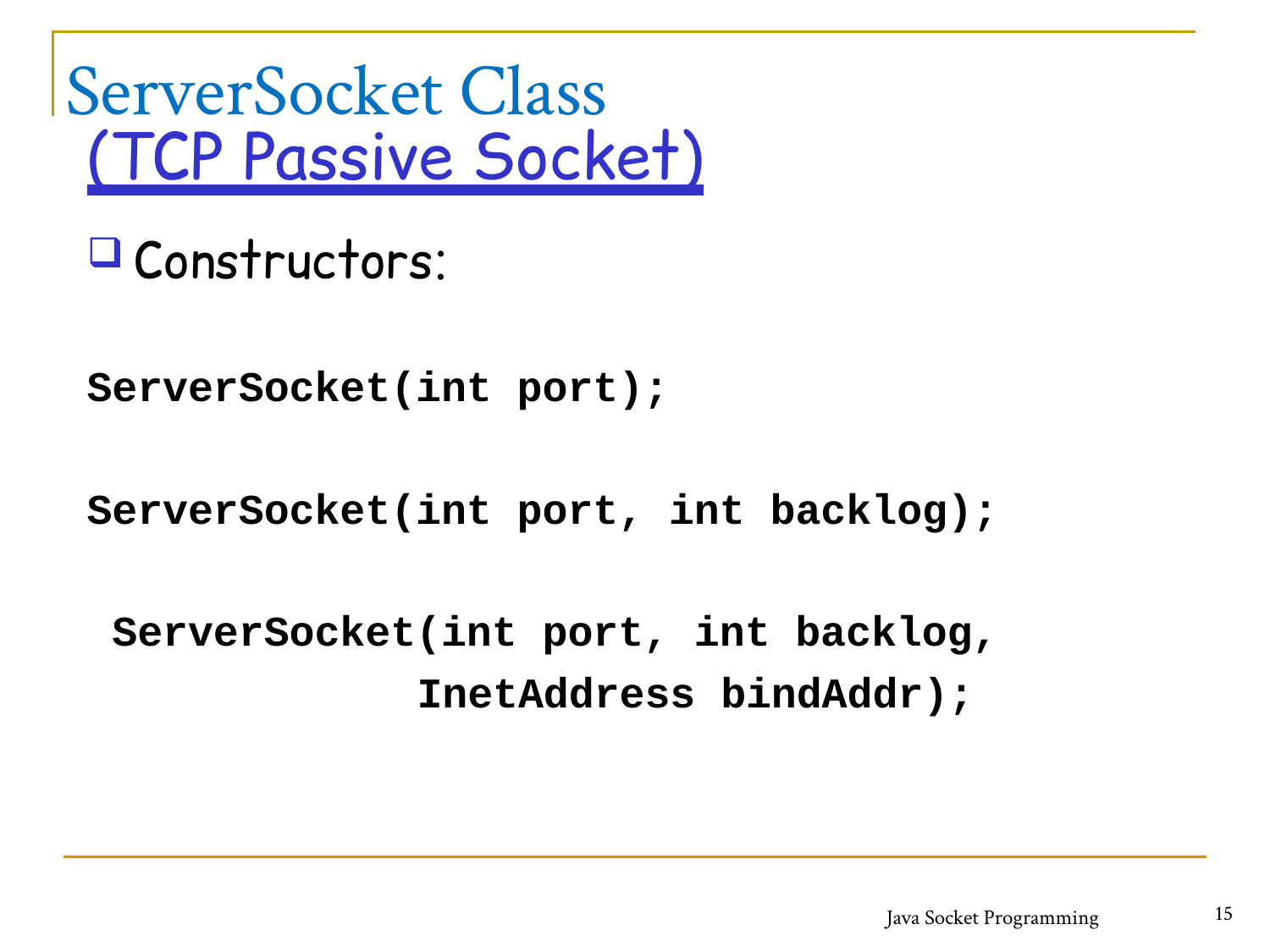

# ServerSocket Class
(TCP Passive Socket)
Constructors:
ServerSocket(int port);  ServerSocket(int port, int backlog);  ServerSocket(int port, int backlog,
InetAddress bindAddr);
Java Socket Programming
15